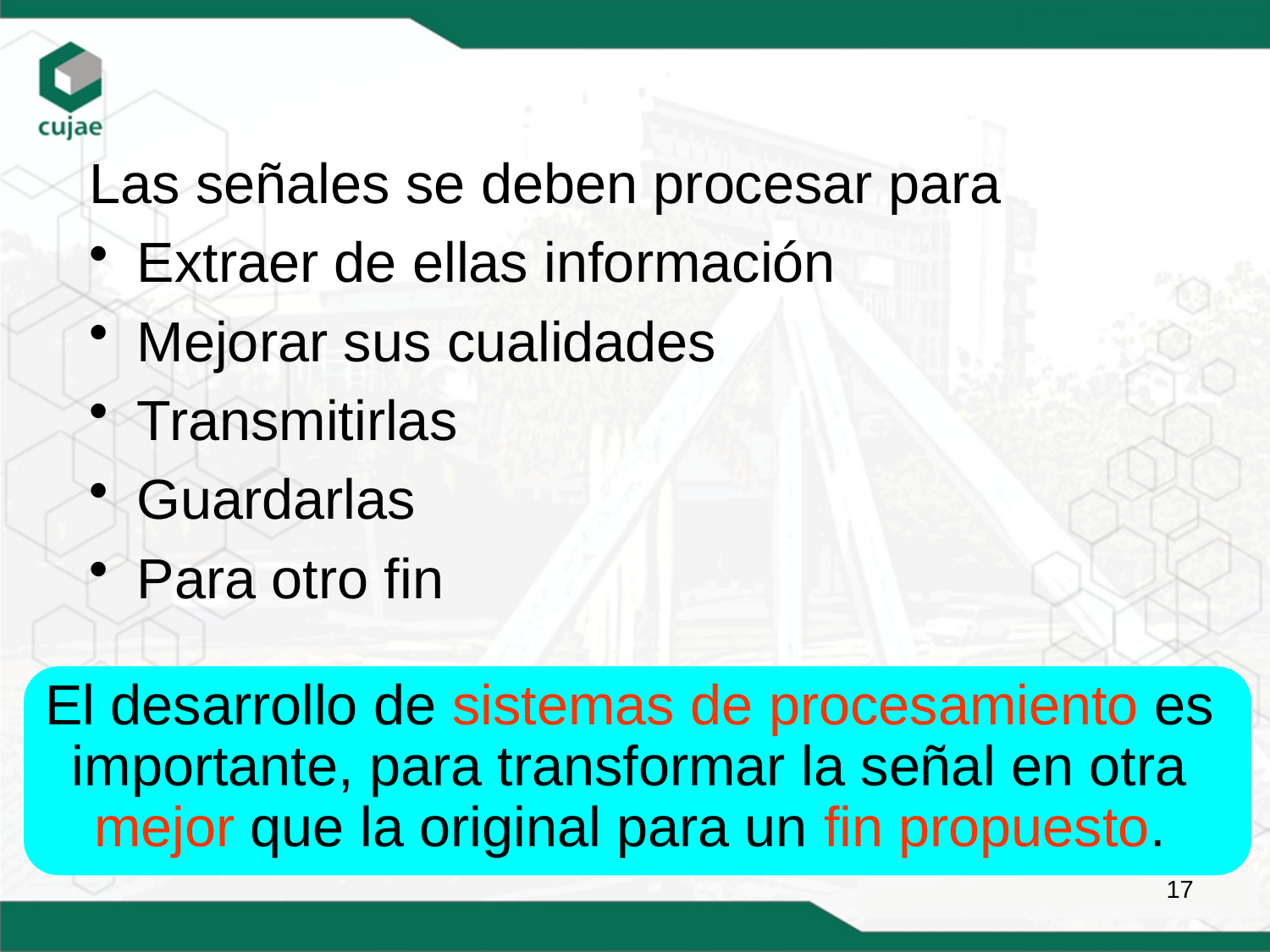

Las señales se deben procesar para
Extraer de ellas información
Mejorar sus cualidades
Transmitirlas
Guardarlas
Para otro fin

El desarrollo de sistemas de procesamiento es importante, para transformar la señal en otra mejor que la original para un fin propuesto.
17